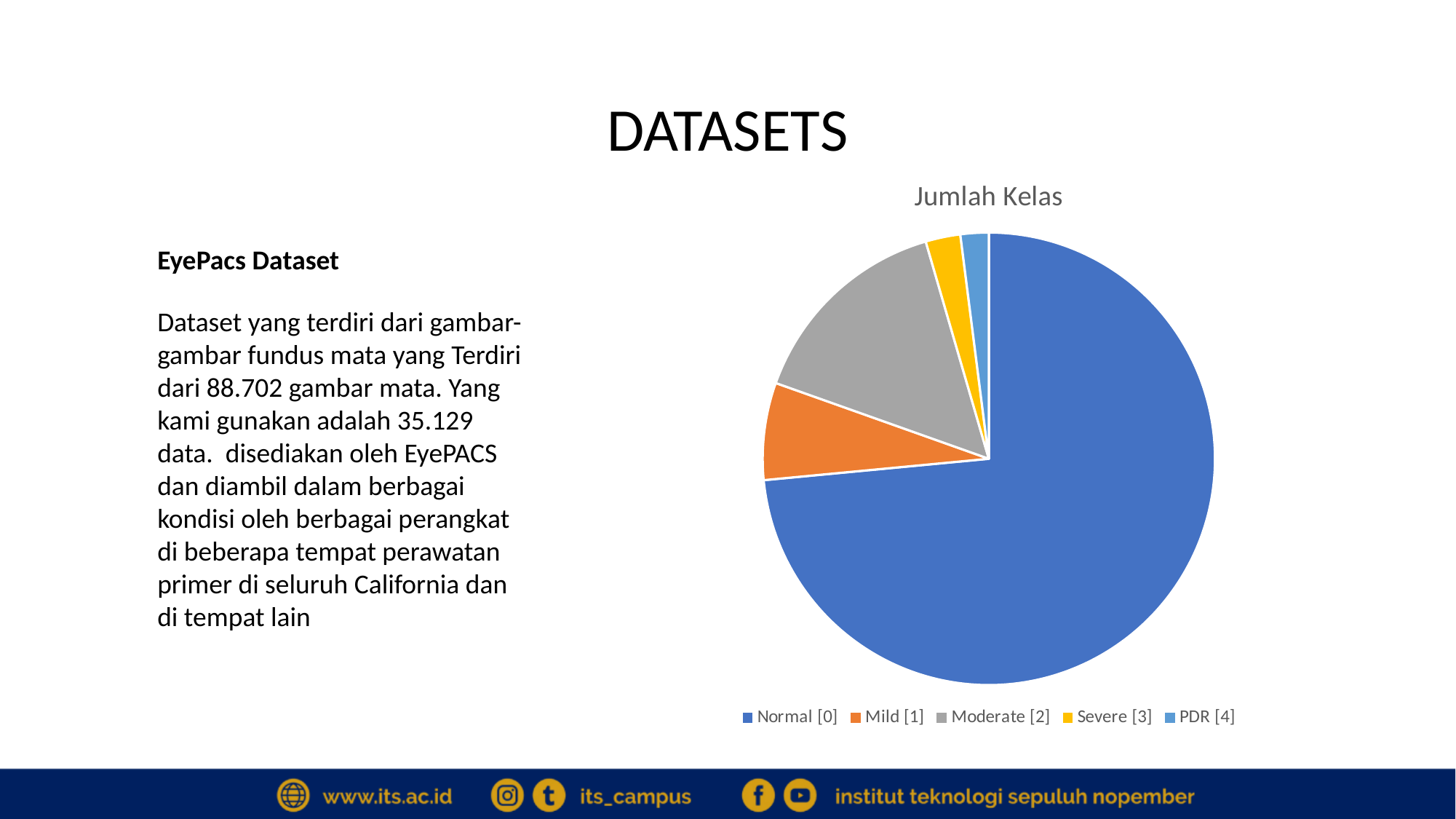

DATASETS

### Chart: Jumlah Kelas

| Category | Sales |
|---|---|
| Normal [0] | 25802.0 |
| Mild [1] | 2438.0 |
| Moderate [2] | 5288.0 |
| Severe [3] | 872.0 |
| PDR [4] | 708.0 |
EyePacs Dataset
Dataset yang terdiri dari gambar-gambar fundus mata yang Terdiri dari 88.702 gambar mata. Yang kami gunakan adalah 35.129 data.  disediakan oleh EyePACS dan diambil dalam berbagai kondisi oleh berbagai perangkat di beberapa tempat perawatan primer di seluruh California dan di tempat lain